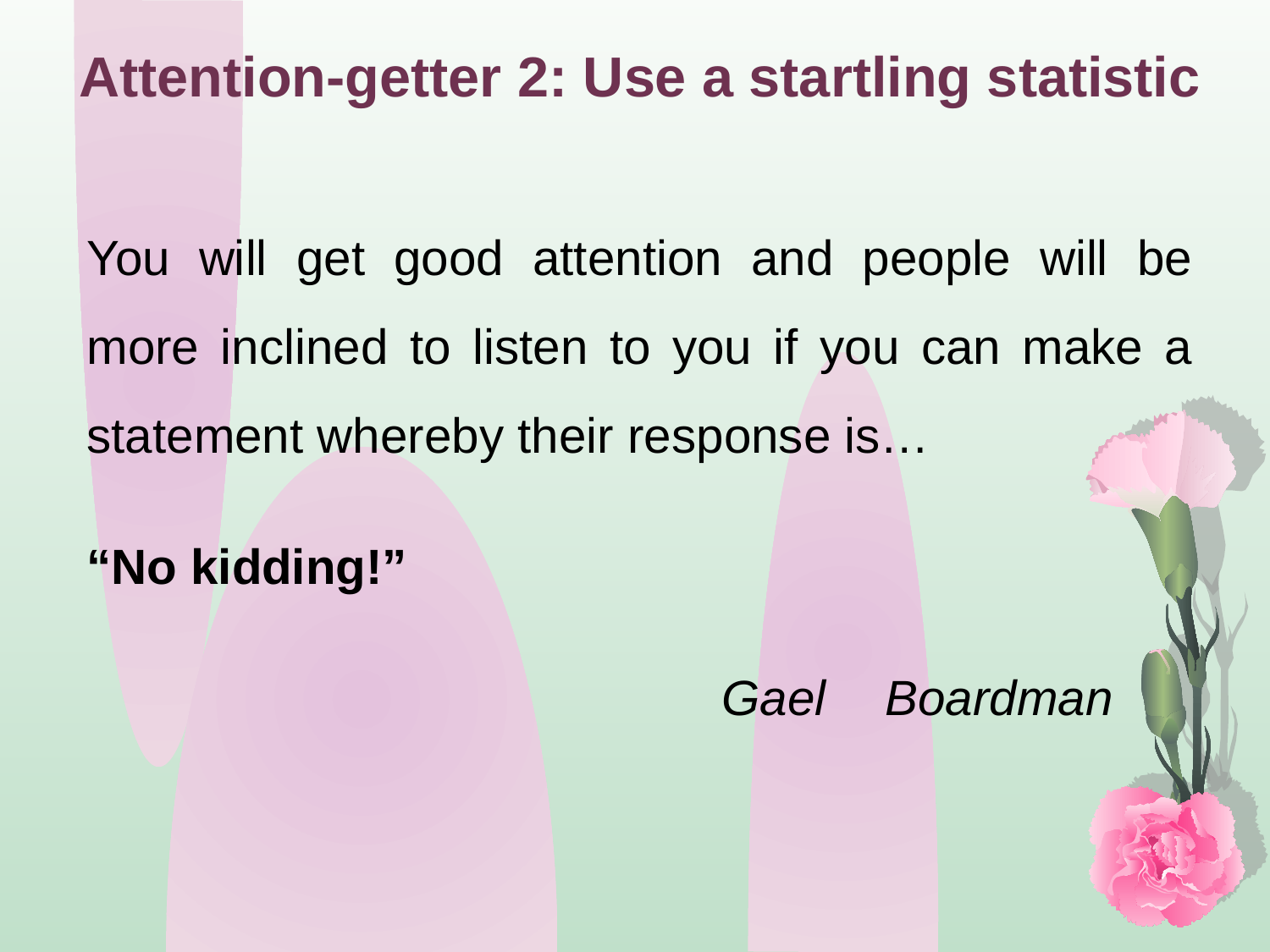

Attention-getter 2: Use a startling statistic
You will get good attention and people will be more inclined to listen to you if you can make a statement whereby their response is…
“No kidding!”
					Gael Boardman